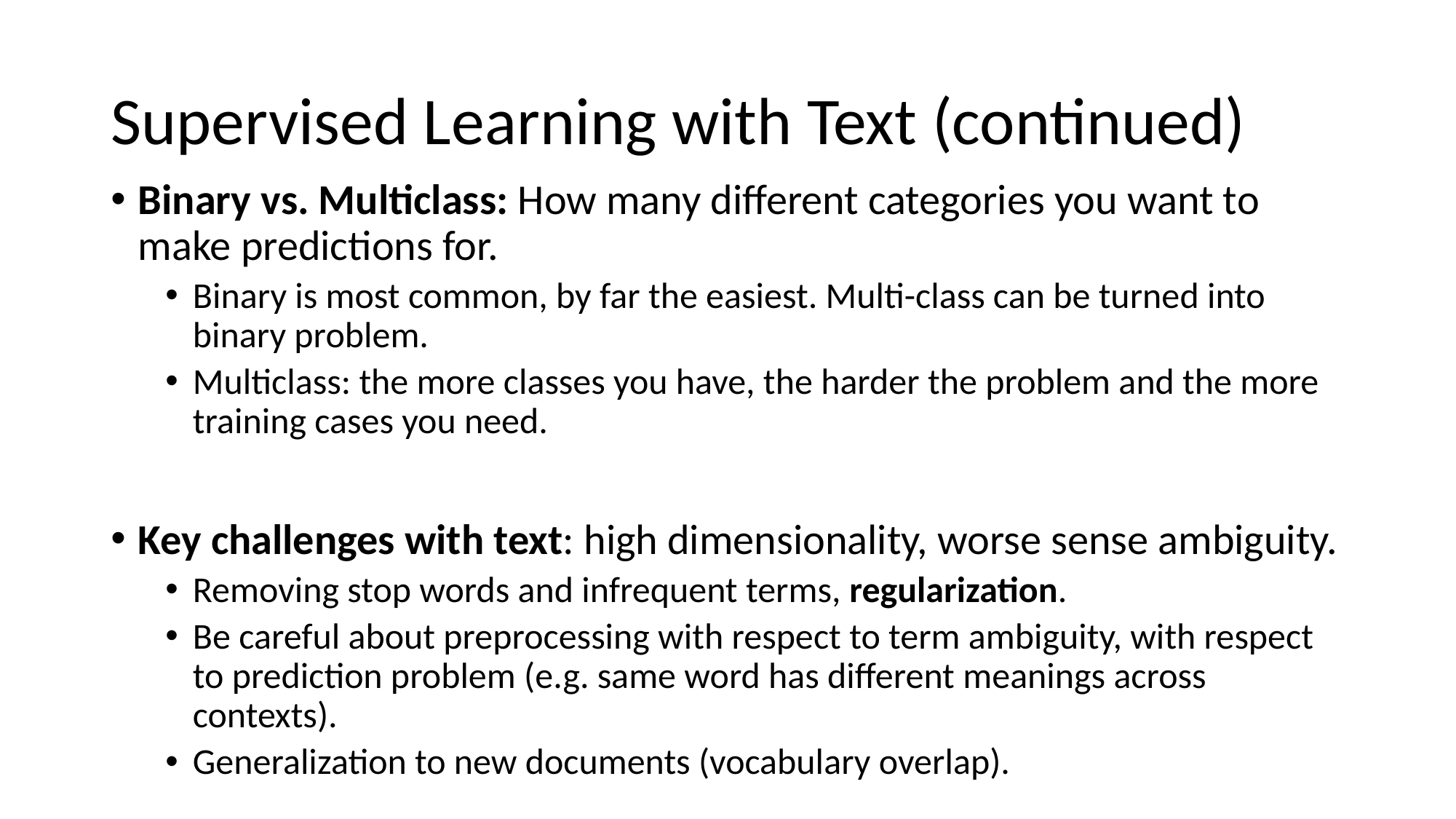

# Supervised Learning with Text (continued)
Binary vs. Multiclass: How many different categories you want to make predictions for.
Binary is most common, by far the easiest. Multi-class can be turned into binary problem.
Multiclass: the more classes you have, the harder the problem and the more training cases you need.

Key challenges with text: high dimensionality, worse sense ambiguity.
Removing stop words and infrequent terms, regularization.
Be careful about preprocessing with respect to term ambiguity, with respect to prediction problem (e.g. same word has different meanings across contexts).
Generalization to new documents (vocabulary overlap).